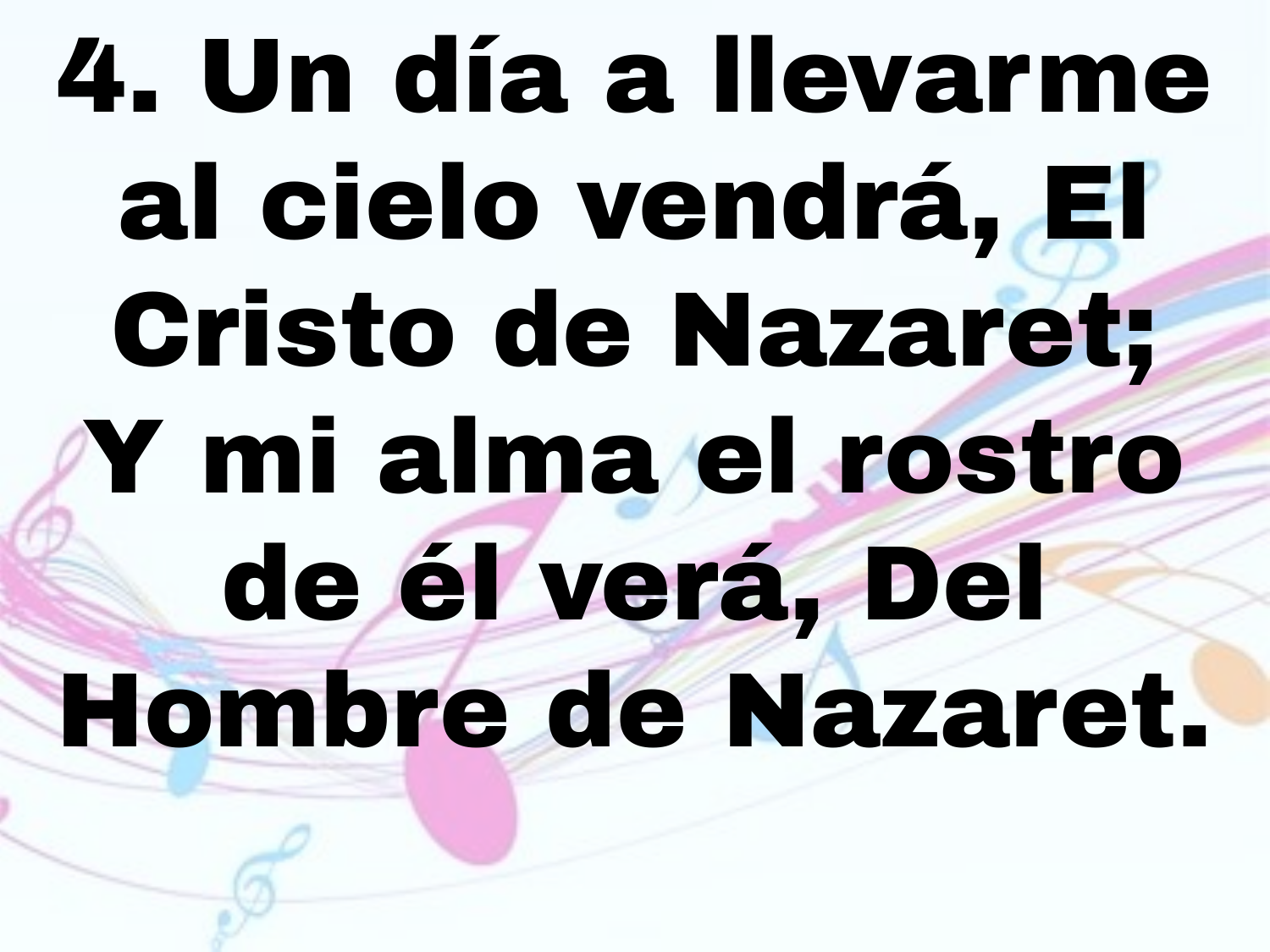

4. Un día a llevarme al cielo vendrá, El Cristo de Nazaret;
Y mi alma el rostro de él verá, Del Hombre de Nazaret.